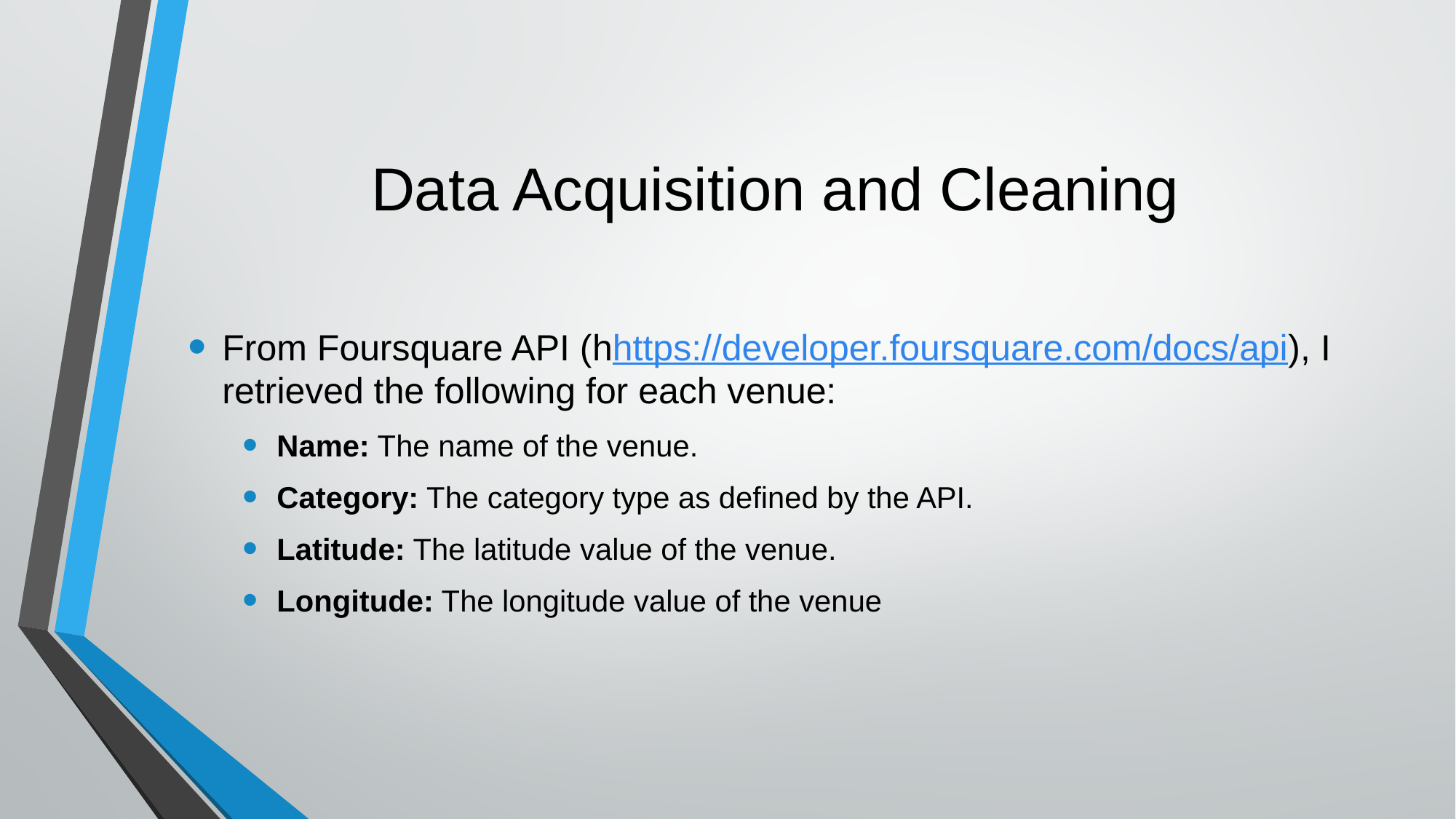

# Data Acquisition and Cleaning
From Foursquare API (hhttps://developer.foursquare.com/docs/api), I retrieved the following for each venue:
Name: The name of the venue.
Category: The category type as defined by the API.
Latitude: The latitude value of the venue.
Longitude: The longitude value of the venue